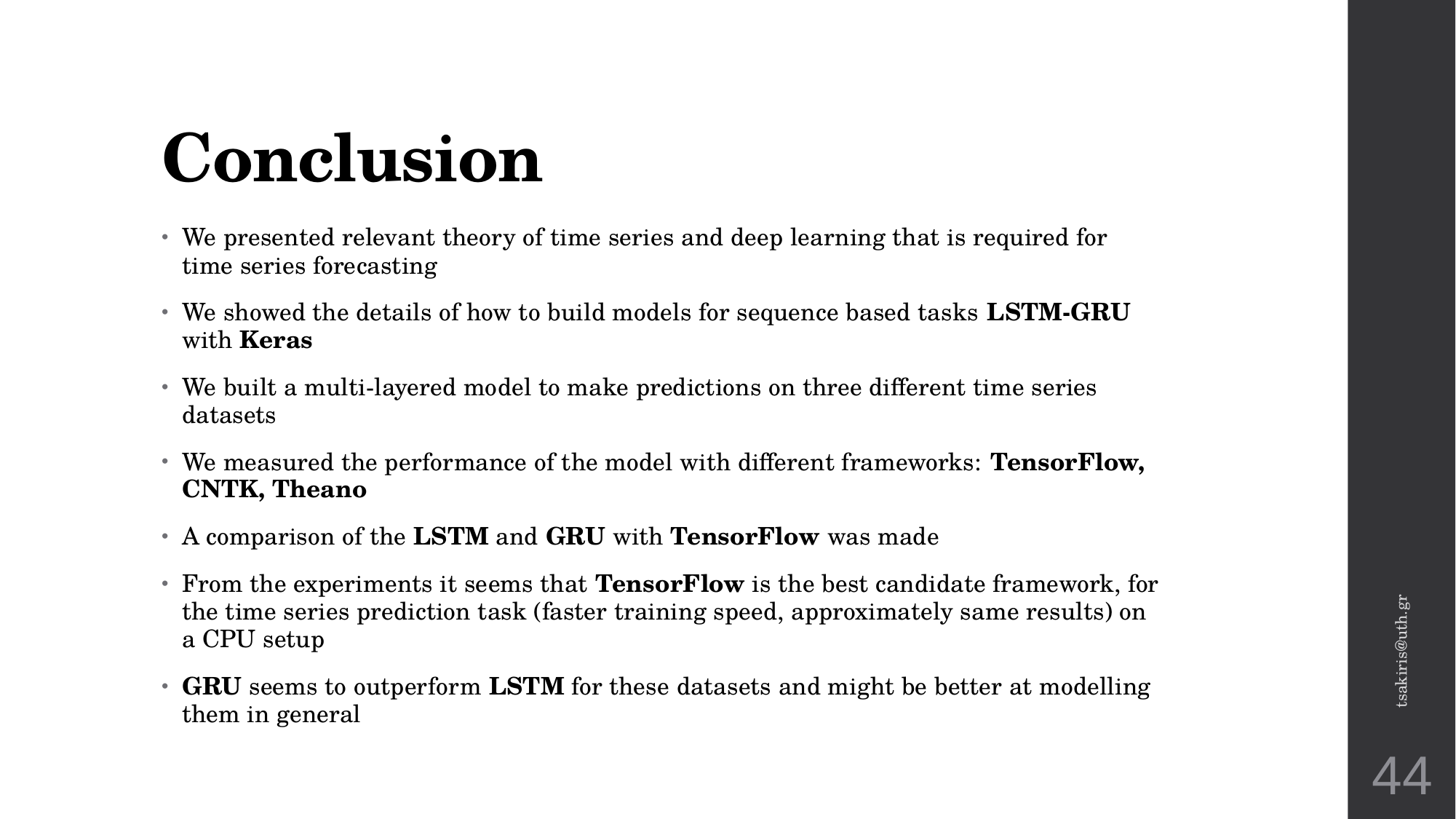

# Conclusion
We presented relevant theory of time series and deep learning that is required for time series forecasting
We showed the details of how to build models for sequence based tasks LSTM-GRU with Keras
We built a multi-layered model to make predictions on three different time series datasets
We measured the performance of the model with different frameworks: TensorFlow, CNTK, Theano
A comparison of the LSTM and GRU with TensorFlow was made
From the experiments it seems that TensorFlow is the best candidate framework, for the time series prediction task (faster training speed, approximately same results) on a CPU setup
GRU seems to outperform LSTM for these datasets and might be better at modelling them in general
tsakiris@uth.gr
44